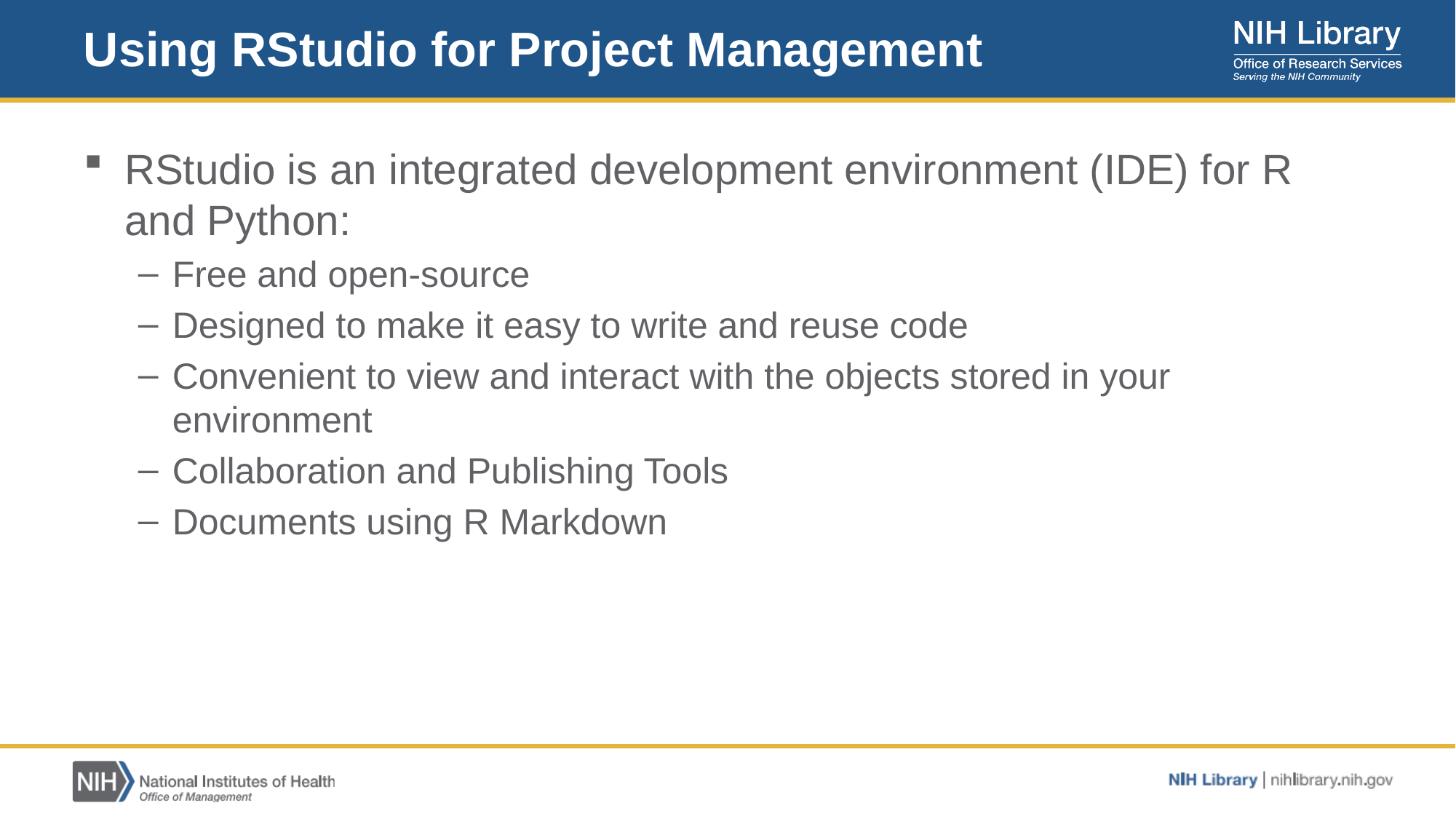

# Using RStudio for Project Management
RStudio is an integrated development environment (IDE) for R and Python:
Free and open-source
Designed to make it easy to write and reuse code
Convenient to view and interact with the objects stored in your environment
Collaboration and Publishing Tools
Documents using R Markdown